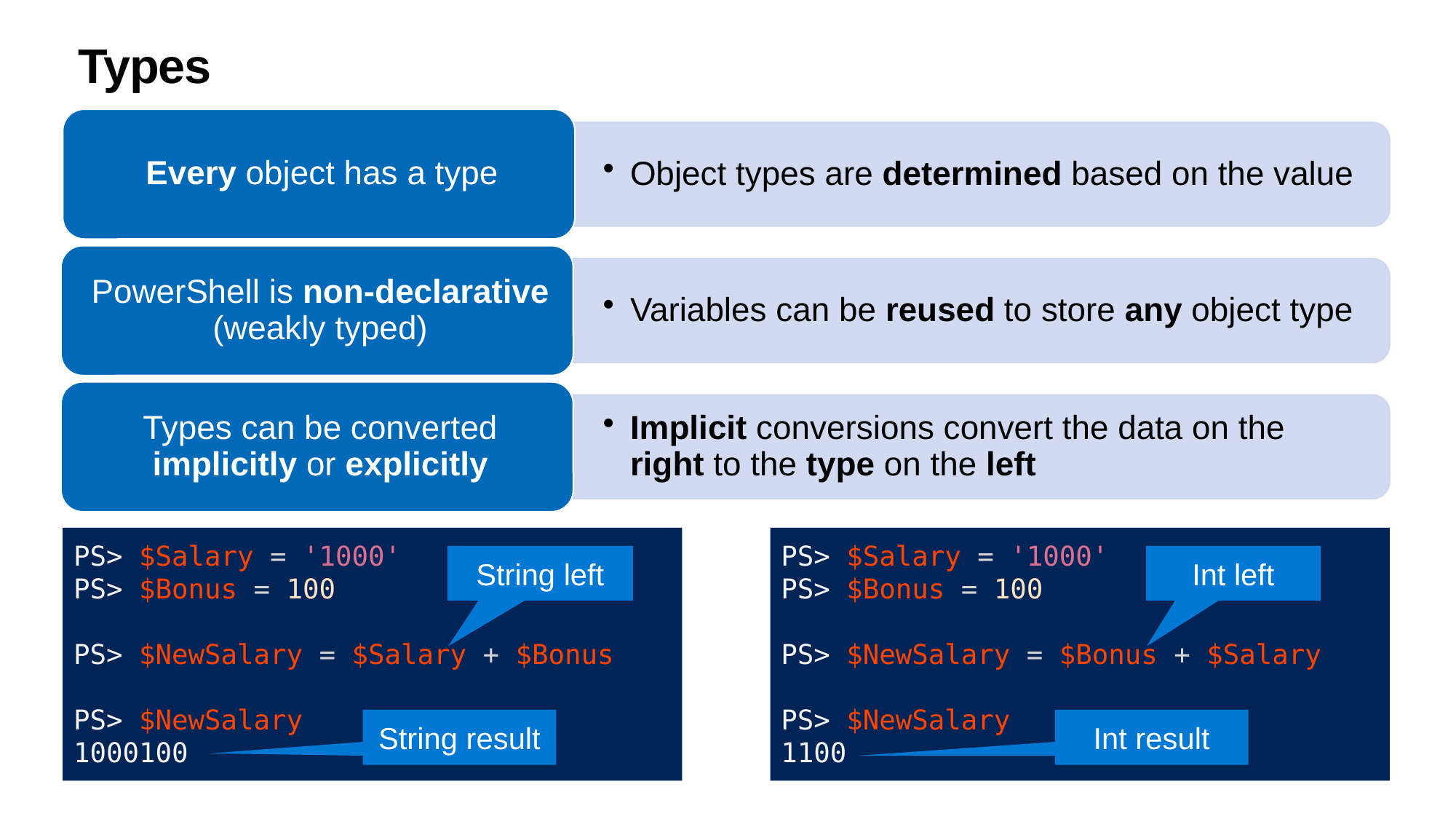

# Types
Object types are determined based on the value
Every object has a type
Variables can be reused to store any object type
PowerShell is non-declarative (weakly typed)
Implicit conversions convert the data on the right to the type on the left
Types can be converted implicitly or explicitly
PS> $Salary = '1000'
PS> $Bonus = 100

PS> $NewSalary = $Salary + $Bonus

PS> $NewSalary
1000100

PS> $Salary = '1000'
PS> $Bonus = 100

PS> $NewSalary = $Bonus + $Salary

PS> $NewSalary
1100

String left
Int left
Int result
String result